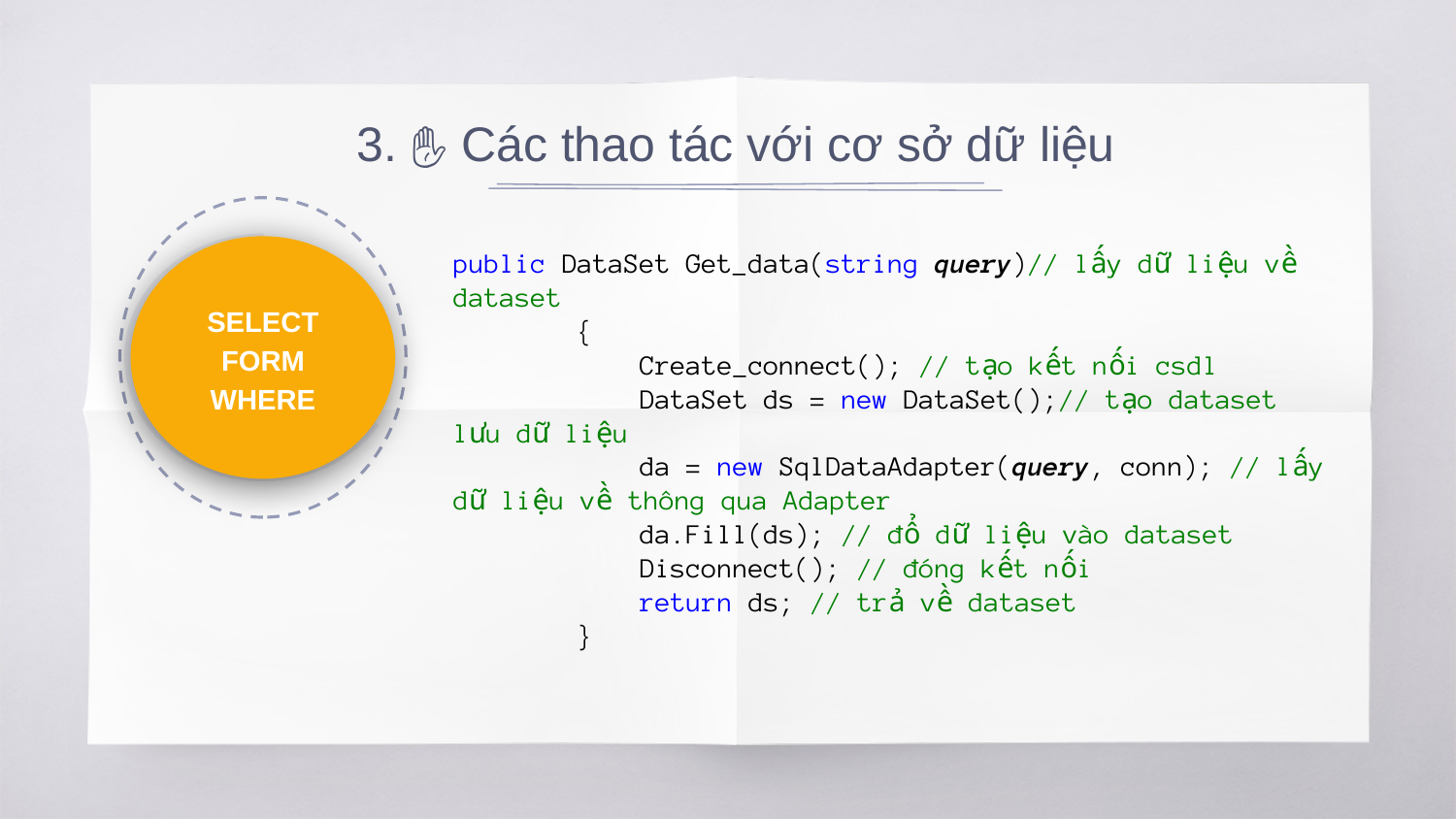

3. ✋ Các thao tác với cơ sở dữ liệu

SELECT
FORM
WHERE
public DataSet Get_data(string query)// lấy dữ liệu về dataset
        {
            Create_connect(); // tạo kết nối csdl
            DataSet ds = new DataSet();// tạo dataset lưu dữ liệu
            da = new SqlDataAdapter(query, conn); // lấy dữ liệu về thông qua Adapter
            da.Fill(ds); // đổ dữ liệu vào dataset
            Disconnect(); // đóng kết nối
            return ds; // trả về dataset
        }